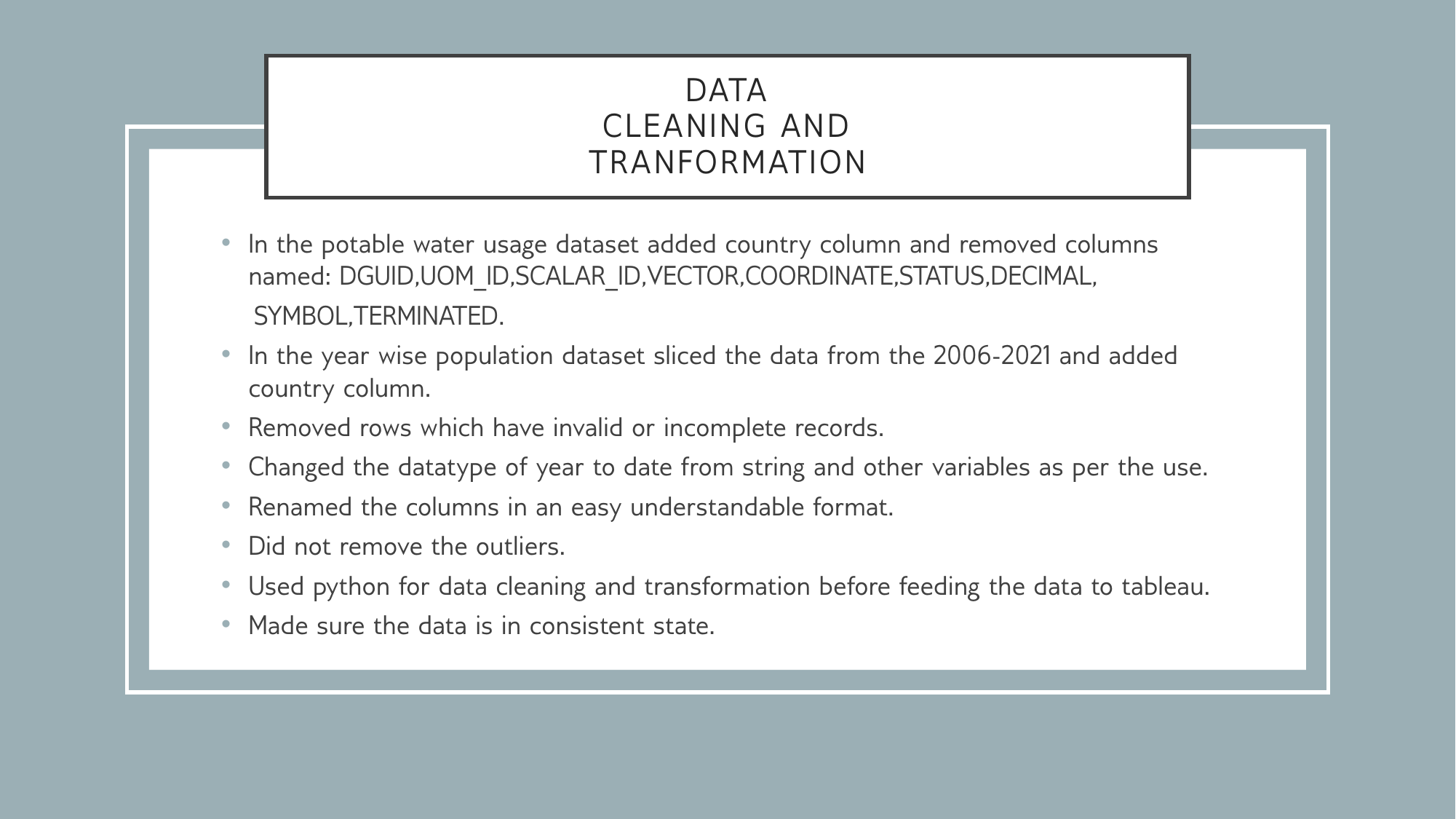

# DATA Cleaning and tranformation

In the potable water usage dataset added country column and removed columns named: DGUID,UOM_ID,SCALAR_ID,VECTOR,COORDINATE,STATUS,DECIMAL,
    SYMBOL,TERMINATED.
In the year wise population dataset sliced the data from the 2006-2021 and added country column.
Removed rows which have invalid or incomplete records.
Changed the datatype of year to date from string and other variables as per the use.
Renamed the columns in an easy understandable format.
Did not remove the outliers.
Used python for data cleaning and transformation before feeding the data to tableau.
Made sure the data is in consistent state.